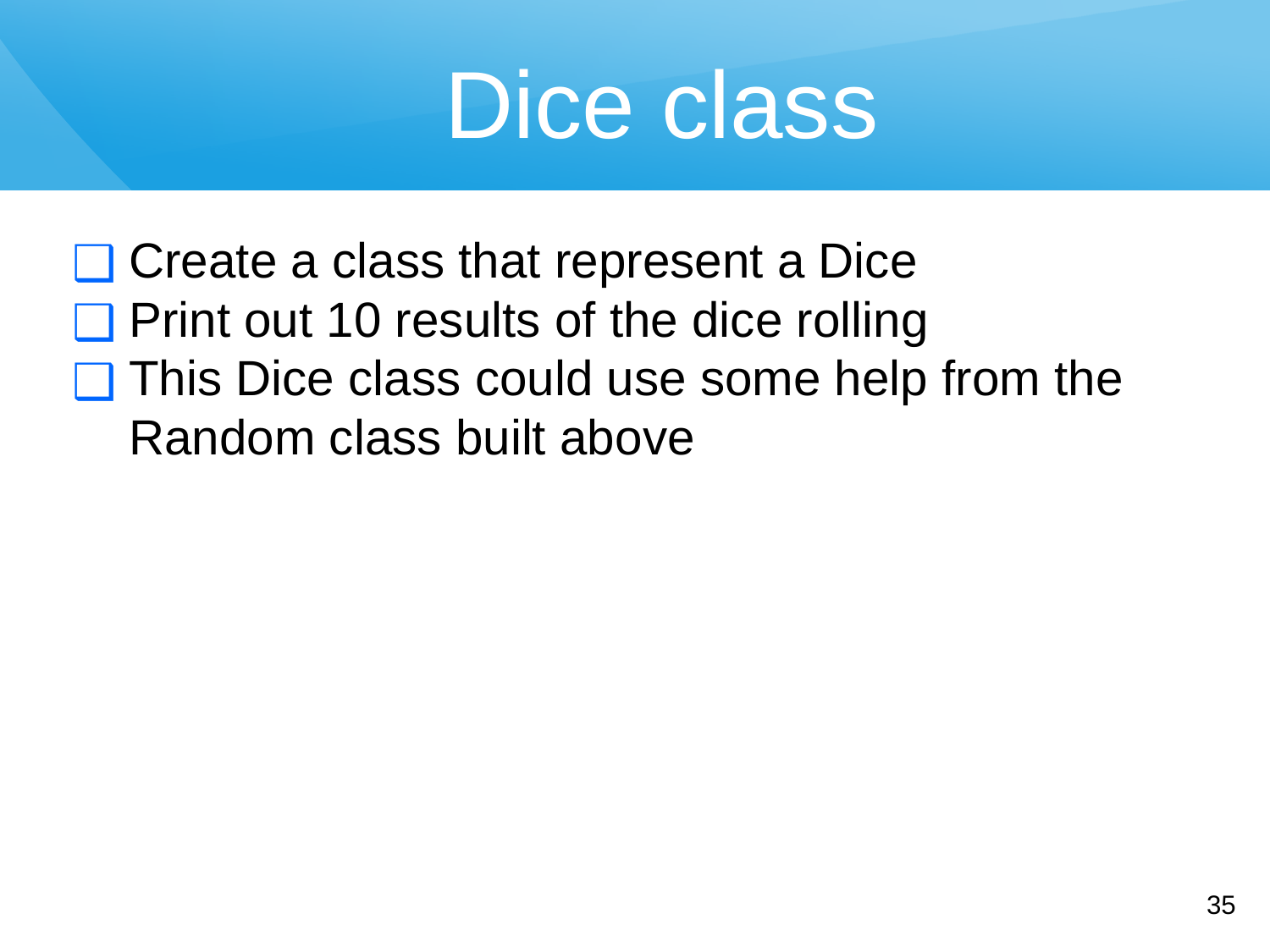

# Dice class
Create a class that represent a Dice
Print out 10 results of the dice rolling
This Dice class could use some help from the Random class built above

35